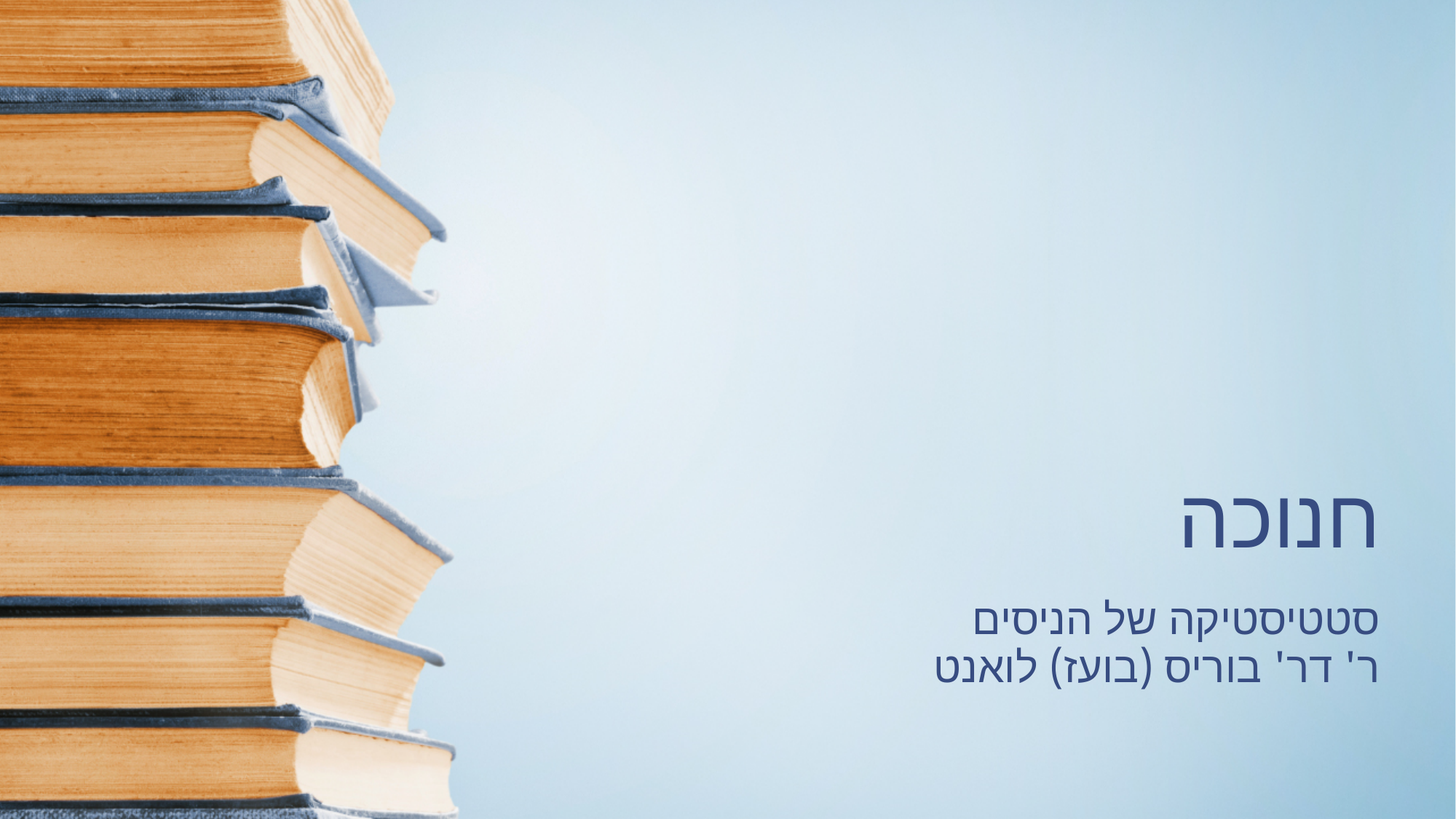

# חנוכה
סטטיסטיקה של הניסים
ר' דר' בוריס (בועז) לואנט